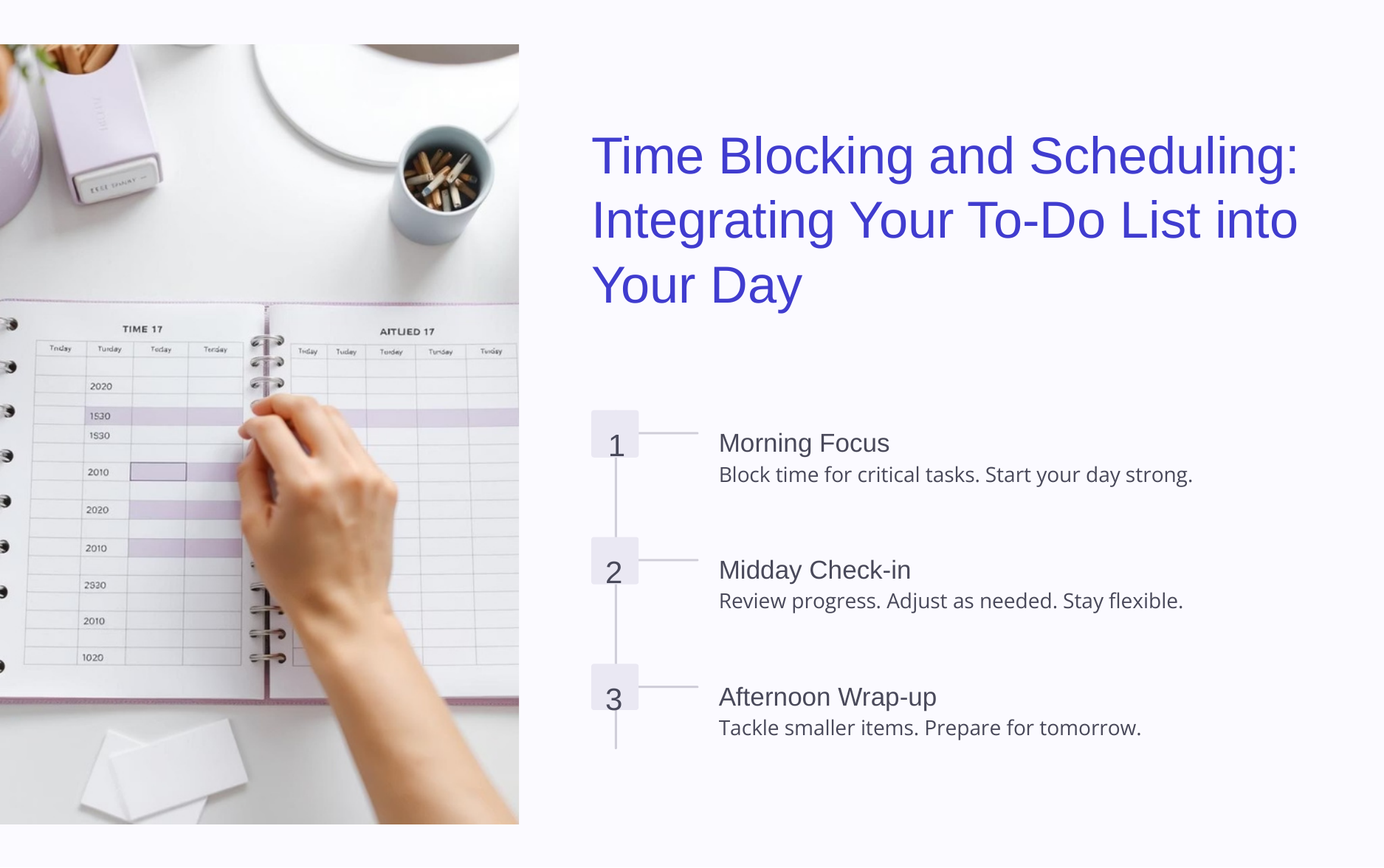

Time Blocking and Scheduling: Integrating Your To-Do List into Your Day
1
Morning Focus
Block time for critical tasks. Start your day strong.

2
Midday Check-in
Review progress. Adjust as needed. Stay flexible.
3
Afternoon Wrap-up
Tackle smaller items. Prepare for tomorrow.